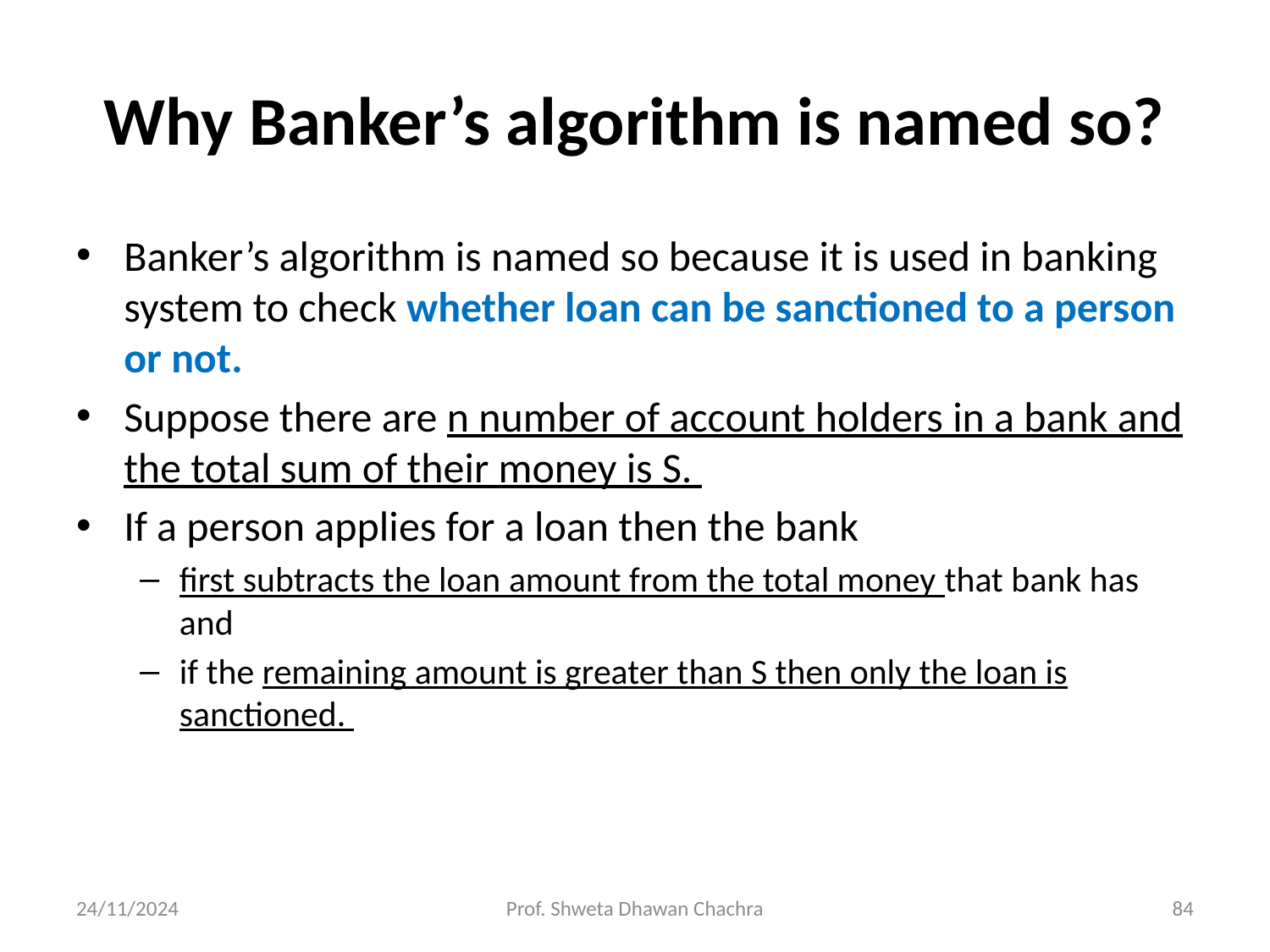

# Why Banker’s algorithm is named so?
Banker’s algorithm is named so because it is used in banking system to check whether loan can be sanctioned to a person or not.
Suppose there are n number of account holders in a bank and the total sum of their money is S.
If a person applies for a loan then the bank
first subtracts the loan amount from the total money that bank has and
if the remaining amount is greater than S then only the loan is sanctioned.
24/11/2024
Prof. Shweta Dhawan Chachra
84